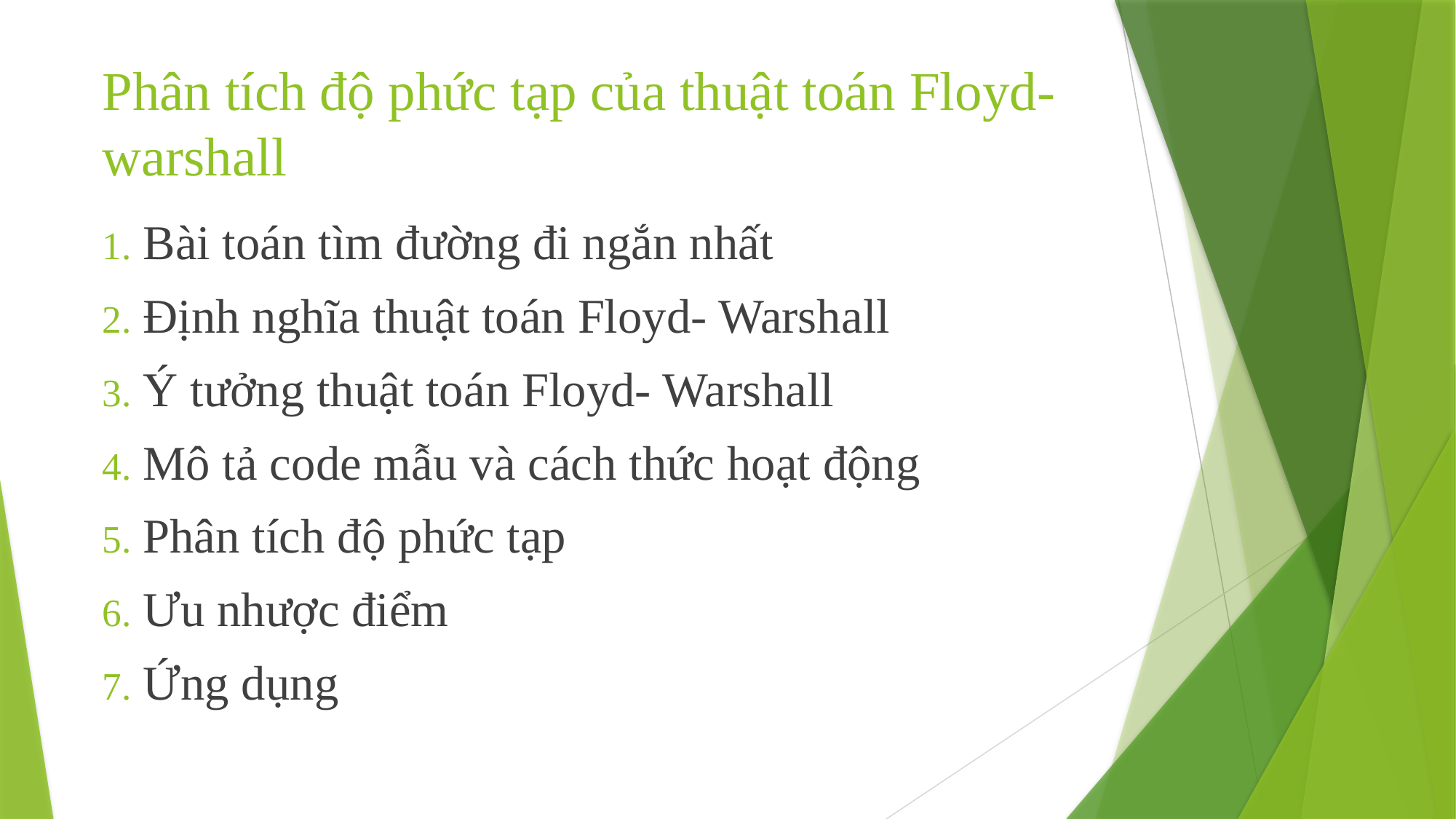

# Phân tích độ phức tạp của thuật toán Floyd- warshall
Bài toán tìm đường đi ngắn nhất
Định nghĩa thuật toán Floyd- Warshall
Ý tưởng thuật toán Floyd- Warshall
Mô tả code mẫu và cách thức hoạt động
Phân tích độ phức tạp
Ưu nhược điểm
Ứng dụng